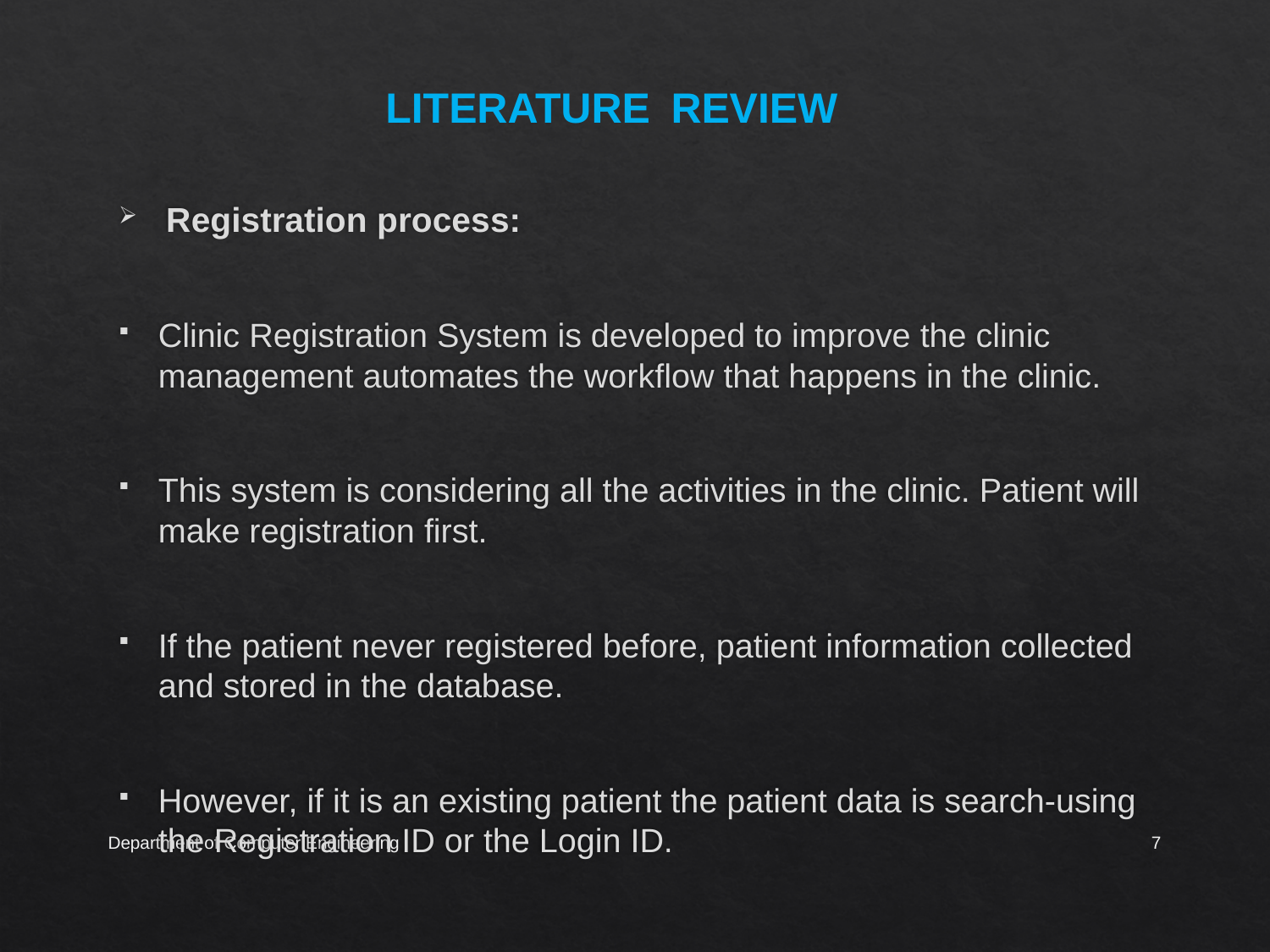

LITERATURE  REVIEW
Registration process:

Clinic Registration System is developed to improve the clinic management automates the workflow that happens in the clinic.

This system is considering all the activities in the clinic. Patient will make registration first.

If the patient never registered before, patient information collected and stored in the database.

However, if it is an existing patient the patient data is search-using the Registration ID or the Login ID.
Department of Computer Engineering
7